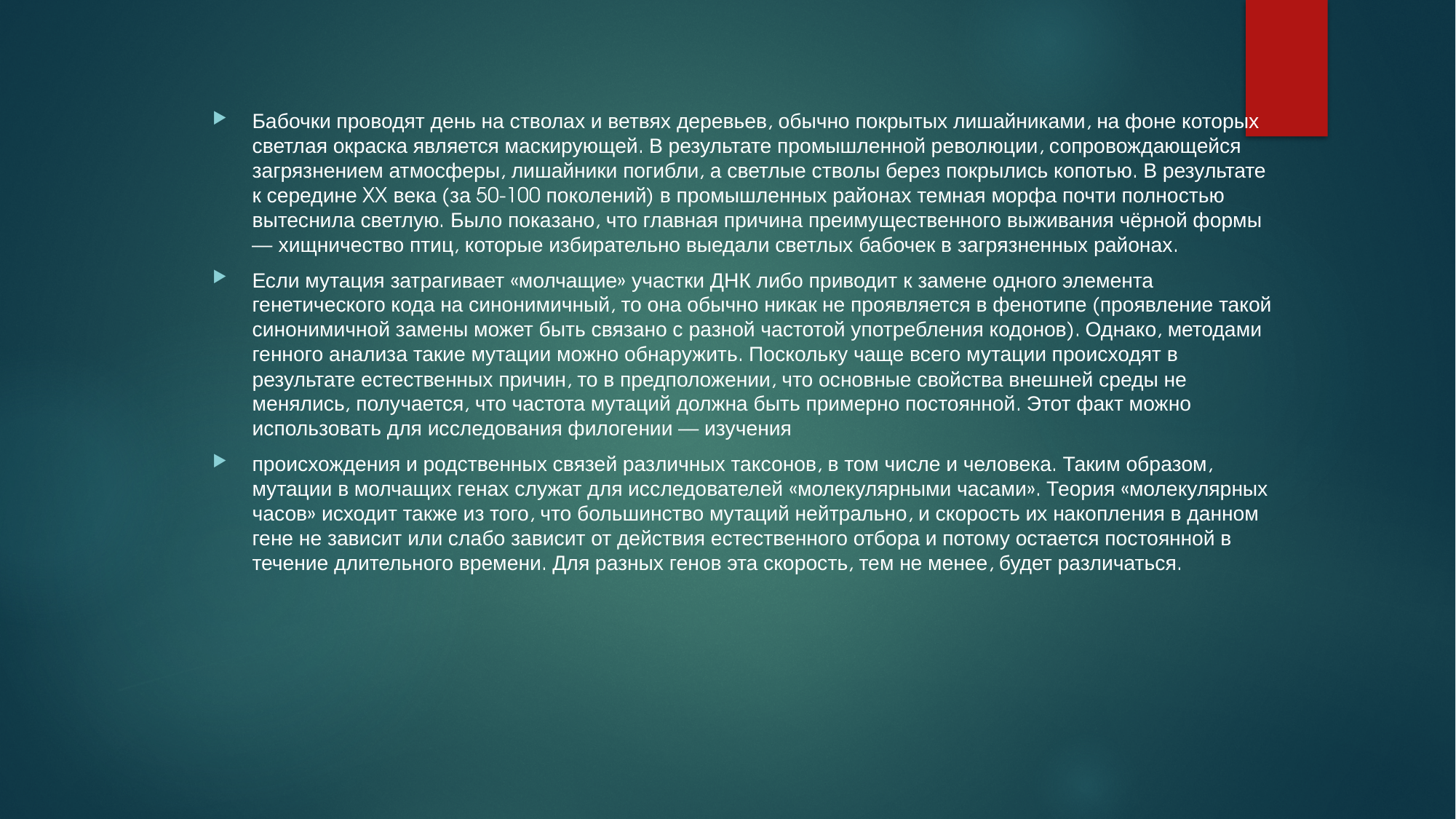

Бабочки проводят день на стволах и ветвях деревьев, обычно покрытых лишайниками, на фоне которых светлая окраска является маскирующей. В результате промышленной революции, сопровождающейся загрязнением атмосферы, лишайники погибли, а светлые стволы берез покрылись копотью. В результате к середине XX века (за 50-100 поколений) в промышленных районах темная морфа почти полностью вытеснила светлую. Было показано, что главная причина преимущественного выживания чёрной формы — хищничество птиц, которые избирательно выедали светлых бабочек в загрязненных районах.
Если мутация затрагивает «молчащие» участки ДНК либо приводит к замене одного элемента генетического кода на синонимичный, то она обычно никак не проявляется в фенотипе (проявление такой синонимичной замены может быть связано с разной частотой употребления кодонов). Однако, методами генного анализа такие мутации можно обнаружить. Поскольку чаще всего мутации происходят в результате естественных причин, то в предположении, что основные свойства внешней среды не менялись, получается, что частота мутаций должна быть примерно постоянной. Этот факт можно использовать для исследования филогении — изучения
происхождения и родственных связей различных таксонов, в том числе и человека. Таким образом, мутации в молчащих генах служат для исследователей «молекулярными часами». Теория «молекулярных часов» исходит также из того, что большинство мутаций нейтрально, и скорость их накопления в данном гене не зависит или слабо зависит от действия естественного отбора и потому остается постоянной в течение длительного времени. Для разных генов эта скорость, тем не менее, будет различаться.